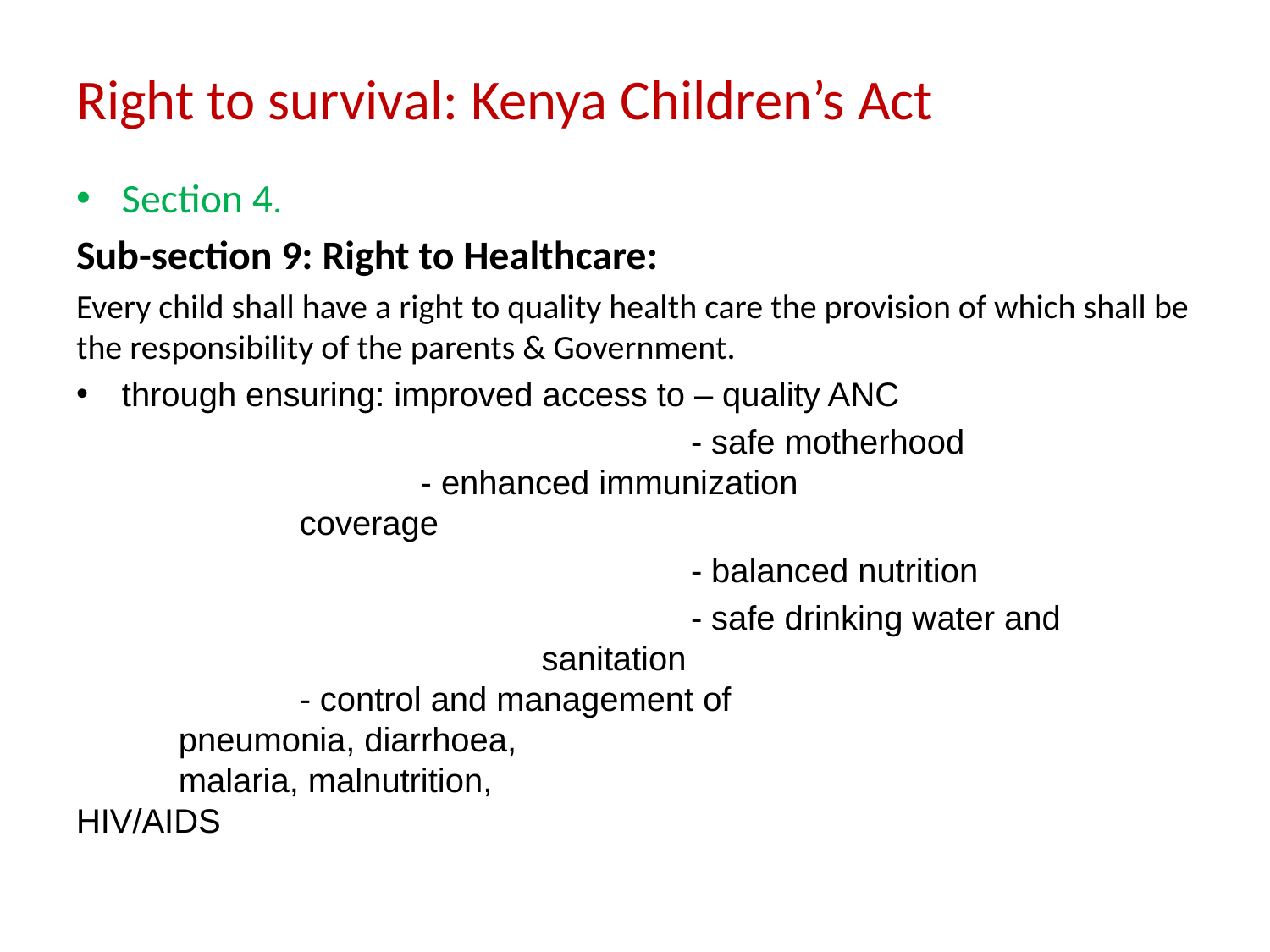

# Right to survival: Kenya Children’s Act
Section 4.
Sub-section 9: Right to Healthcare:
Every child shall have a right to quality health care the provision of which shall be the responsibility of the parents & Government.
through ensuring: improved access to – quality ANC
                                                                  - safe motherhood 		                                                     - enhanced immunization   	                                                     coverage
                                                                  - balanced nutrition
                                                                  - safe drinking water and     	                                                     sanitation 		        	                                                     - control and management of 	                                                     pneumonia, diarrhoea, 	                	                                                     malaria, malnutrition, 	    	                                                     HIV/AIDS